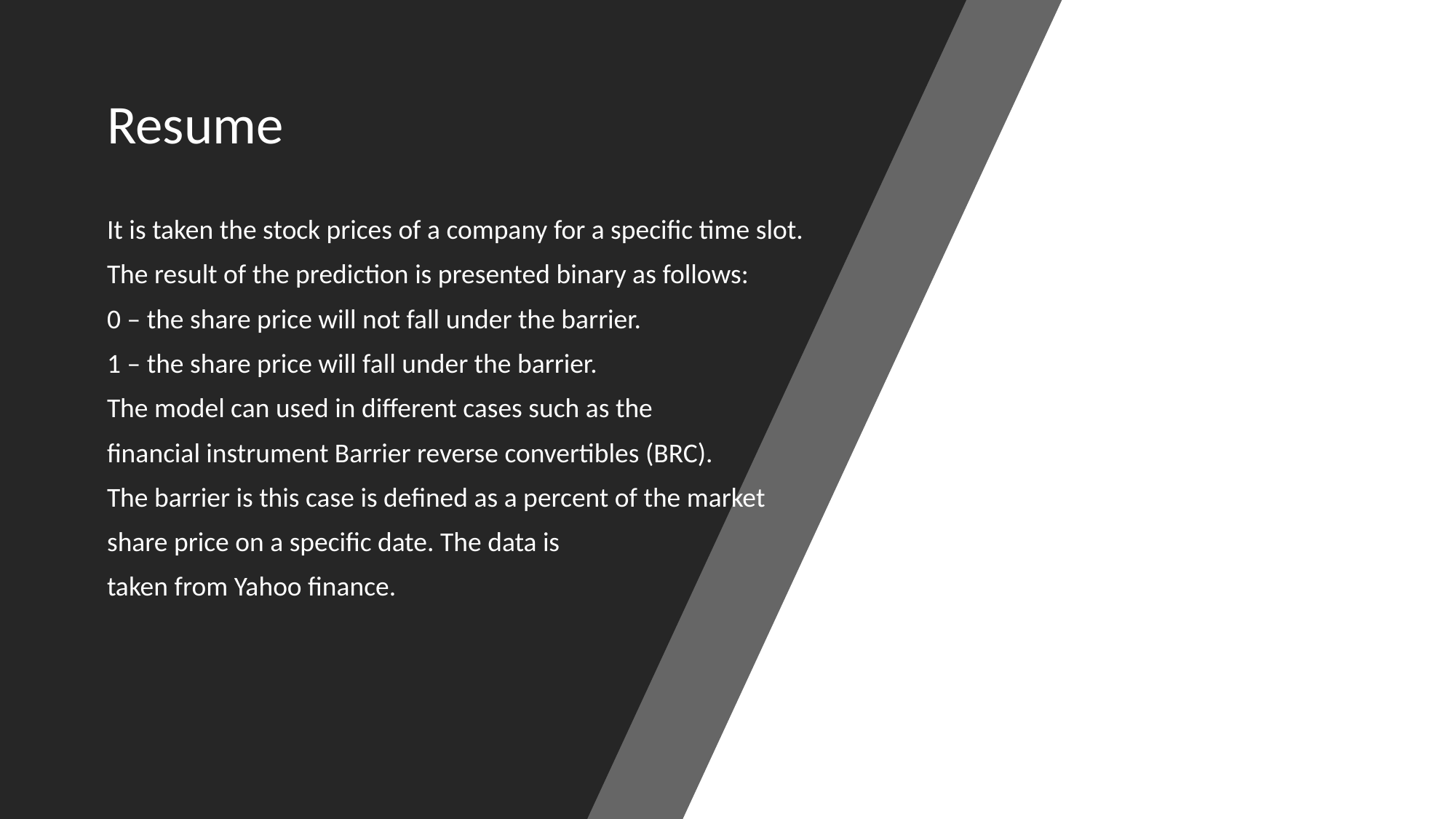

Resume

It is taken the stock prices of a company for a specific time slot.
The result of the prediction is presented binary as follows:
0 – the share price will not fall under the barrier.
1 – the share price will fall under the barrier.
The model can used in different cases such as the
financial instrument Barrier reverse convertibles (BRC).
The barrier is this case is defined as a percent of the market
share price on a specific date. The data is
taken from Yahoo finance.